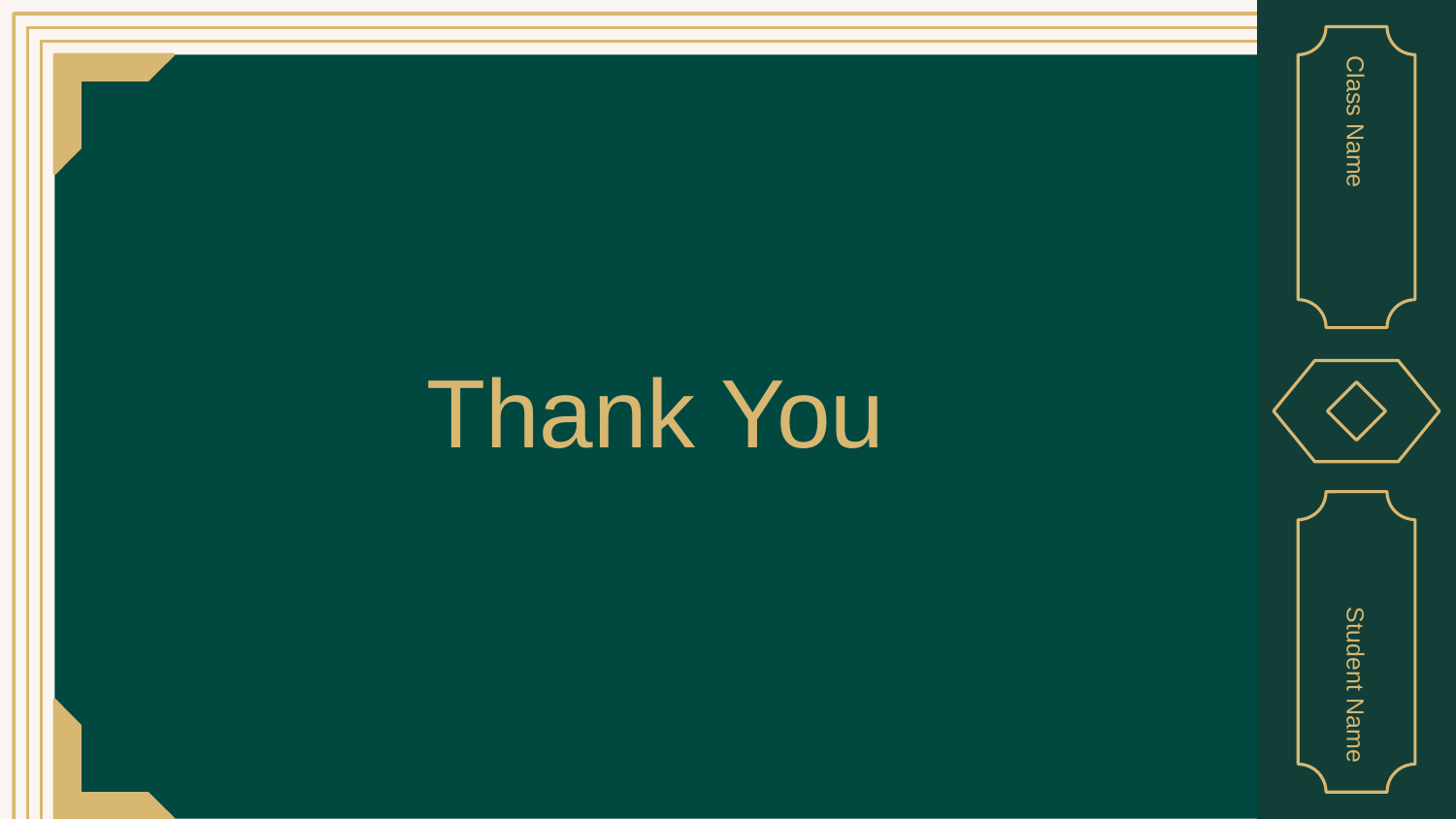

Class Name
# Thank You
Student Name